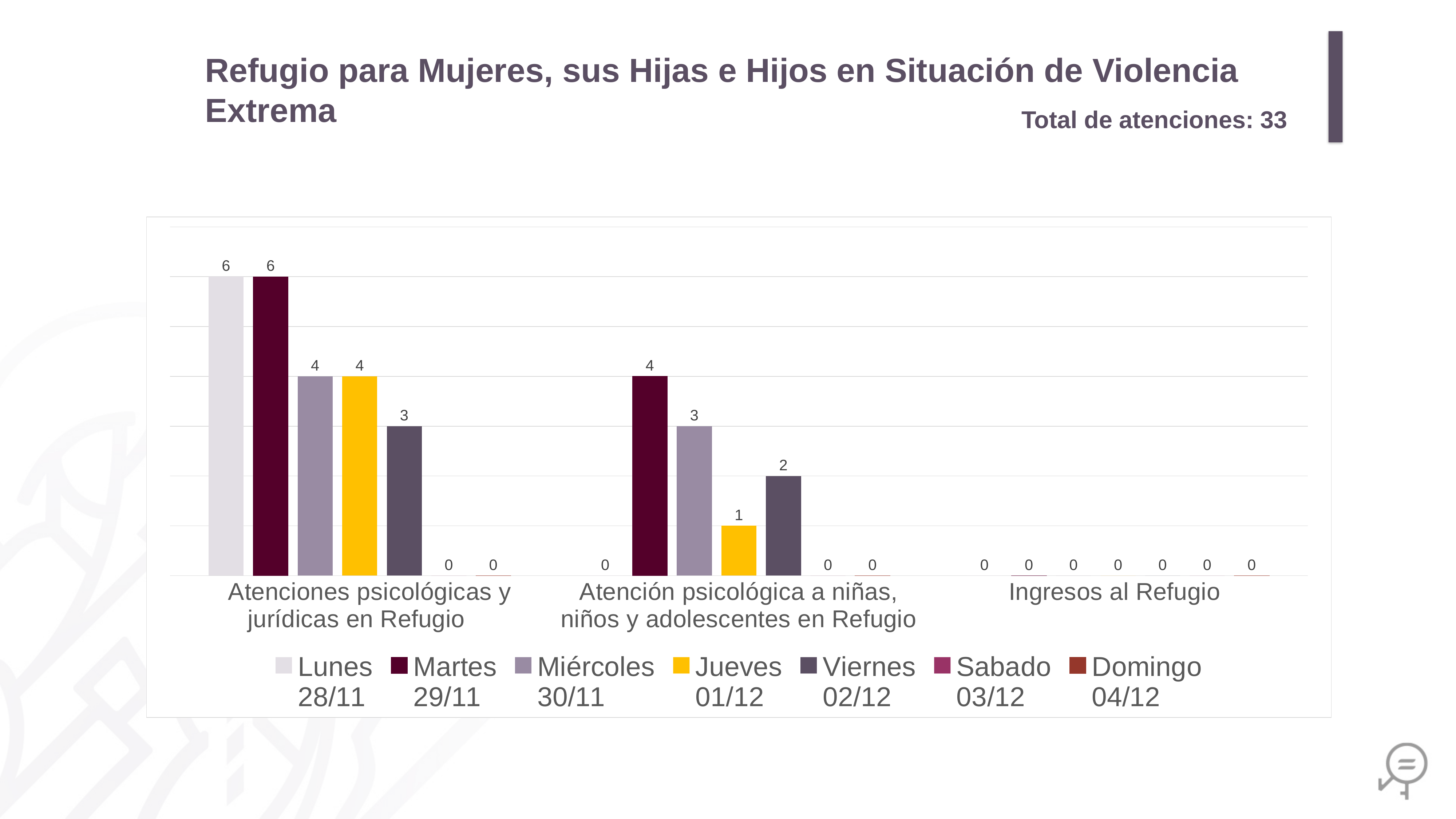

Refugio para Mujeres, sus Hijas e Hijos en Situación de Violencia Extrema
Total de atenciones: 33

### Chart

| Category | Lunes
28/11 | Martes
29/11 | Miércoles
30/11 | Jueves
01/12 | Viernes
02/12 | Sabado
03/12 | Domingo
04/12 |
|---|---|---|---|---|---|---|---|
|    Atenciones psicológicas y jurídicas en Refugio  | 6.0 | 6.0 | 4.0 | 4.0 | 3.0 | 0.0 | 0.0 |
| Atención psicológica a niñas, niños y adolescentes en Refugio  | 0.0 | 4.0 | 3.0 | 1.0 | 2.0 | 0.0 | 0.0 |
| Ingresos al Refugio  | 0.0 | 0.0 | 0.0 | 0.0 | 0.0 | 0.0 | 0.0 |